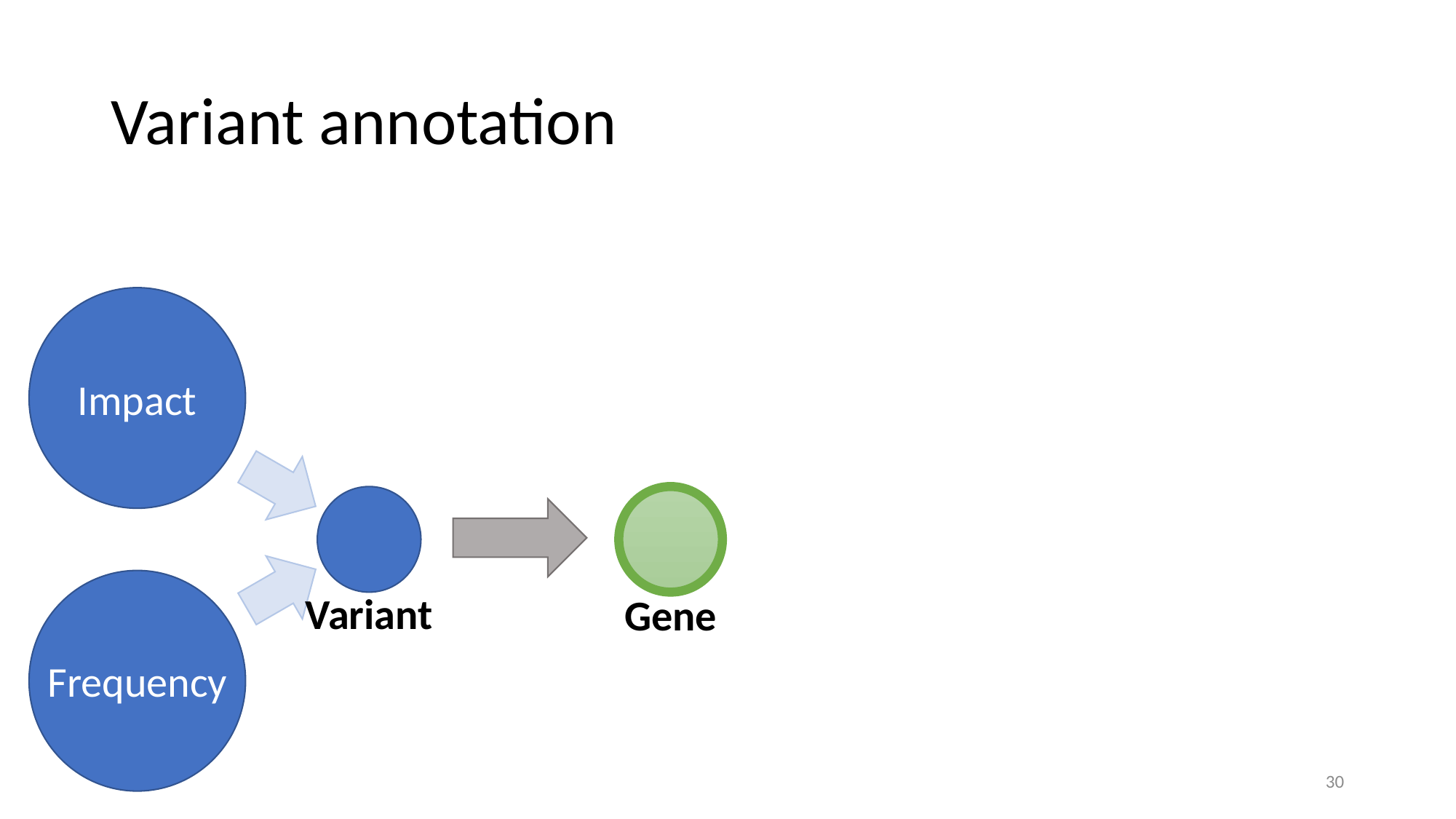

# Variant annotation
Impact

Variant
Frequency

Gene

30